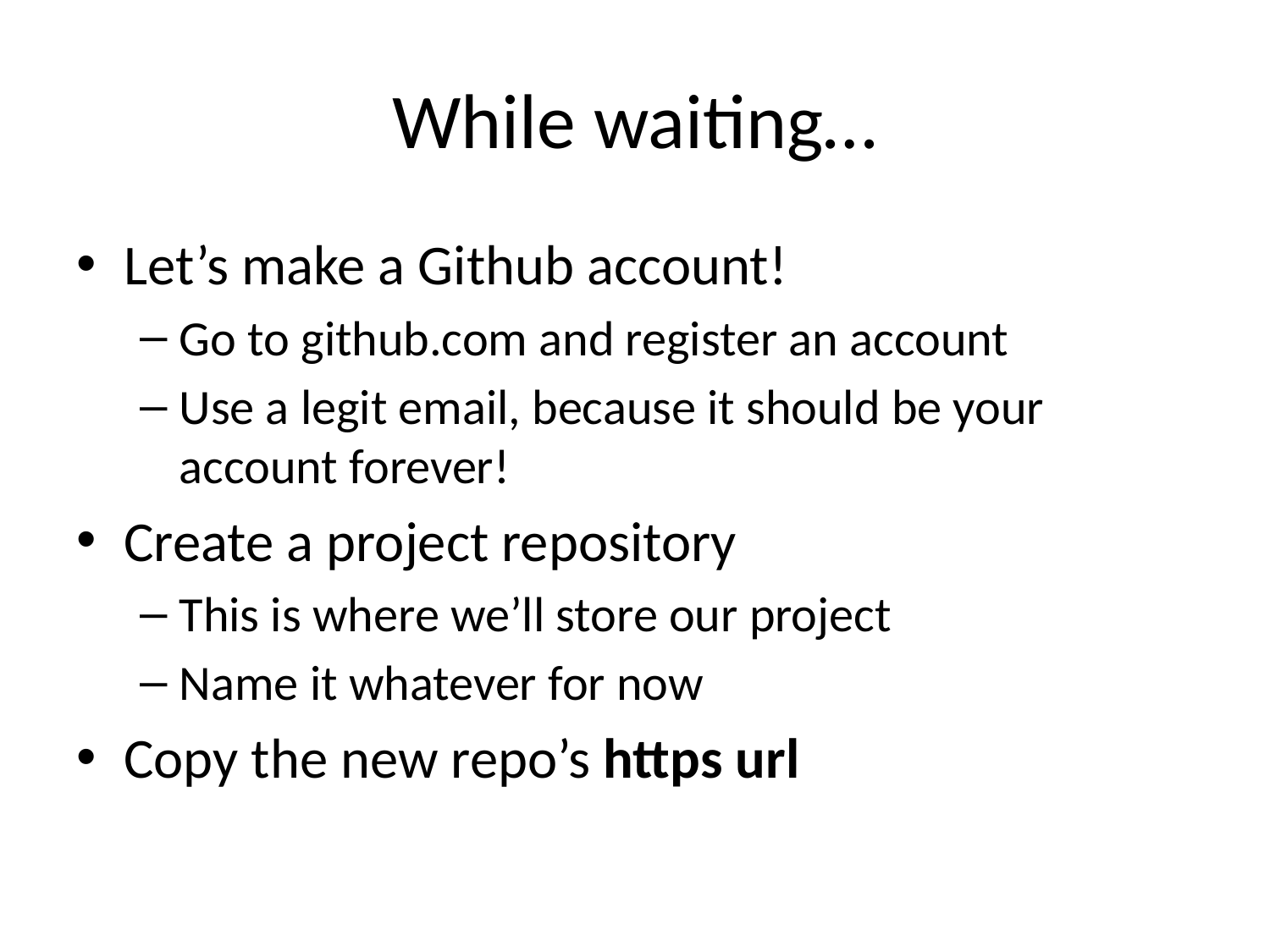

# While waiting…
Let’s make a Github account!
Go to github.com and register an account
Use a legit email, because it should be your account forever!
Create a project repository
This is where we’ll store our project
Name it whatever for now
Copy the new repo’s https url